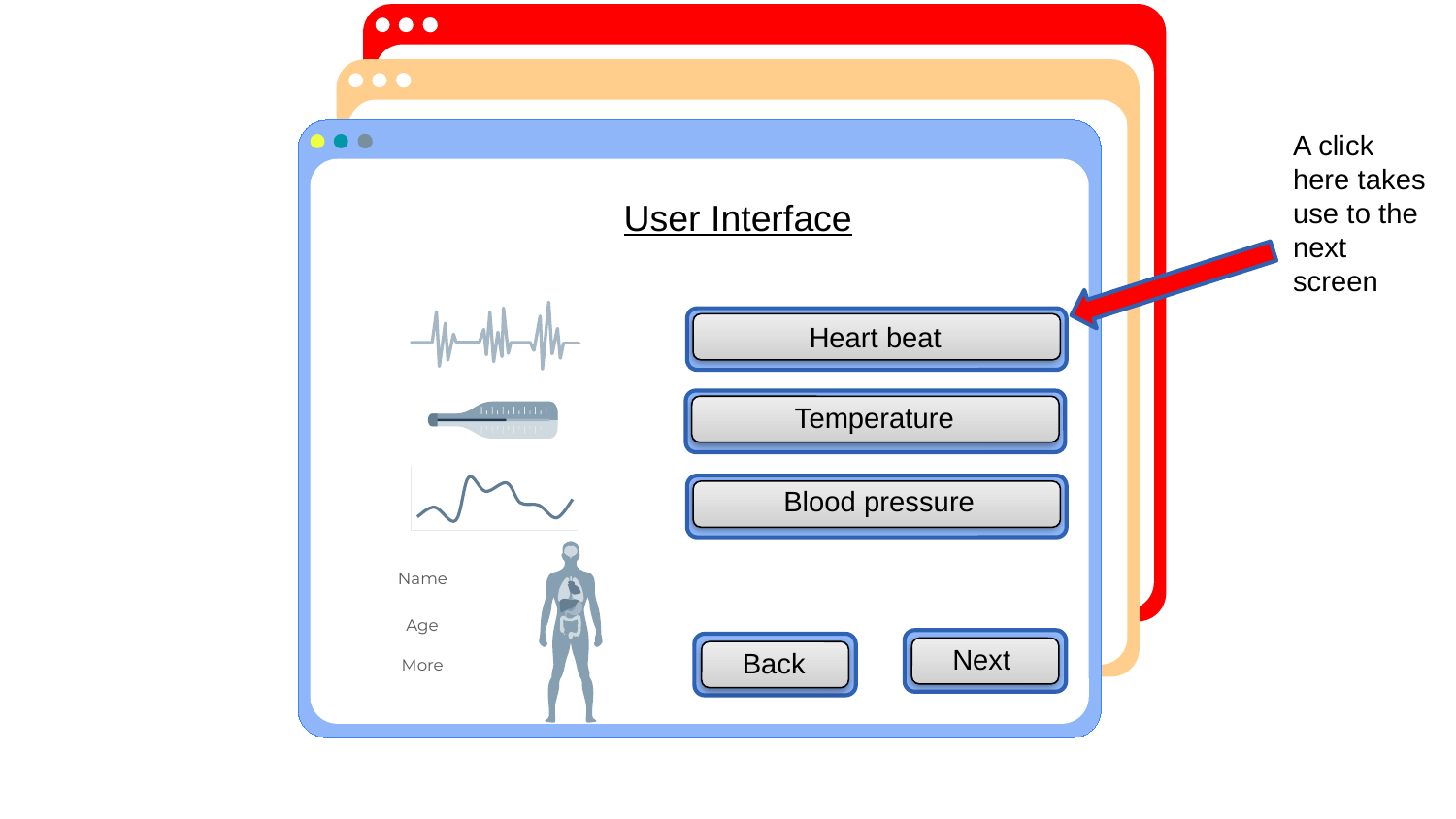

A click here takes use to the next screen
# User Interface

Heart beat

Temperature

Blood pressure

Name
Age

Next

Back
More